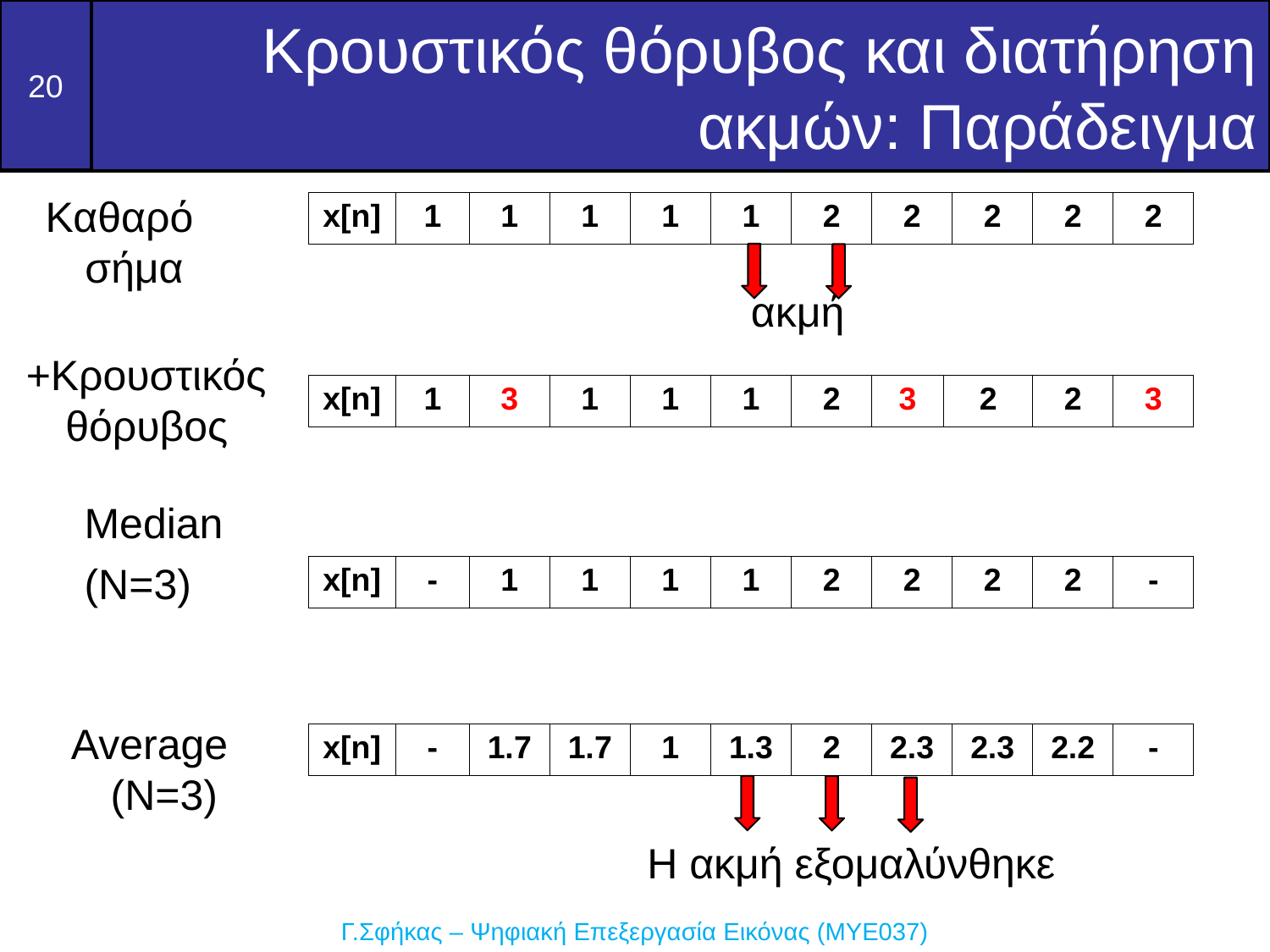

Κρουστικός θόρυβος και διατήρηση ακμών: Παράδειγμα
Καθαρό σήμα
| x[n] | 1 | 1 | 1 | 1 | 1 | 2 | 2 | 2 | 2 | 2 |
| --- | --- | --- | --- | --- | --- | --- | --- | --- | --- | --- |

ακμή
+Κρουστικός θόρυβος
| x[n] | 1 | 3 | 1 | 1 | 1 | 2 | 3 | 2 | 2 | 3 |
| --- | --- | --- | --- | --- | --- | --- | --- | --- | --- | --- |
Median
(N=3)
| x[n] | - | 1 | 1 | 1 | 1 | 2 | 2 | 2 | 2 | - |
| --- | --- | --- | --- | --- | --- | --- | --- | --- | --- | --- |
Average (N=3)
| x[n] | - | 1.7 | 1.7 | 1 | 1.3 | 2 | 2.3 | 2.3 | 2.2 | - |
| --- | --- | --- | --- | --- | --- | --- | --- | --- | --- | --- |

Η ακμή εξομαλύνθηκε